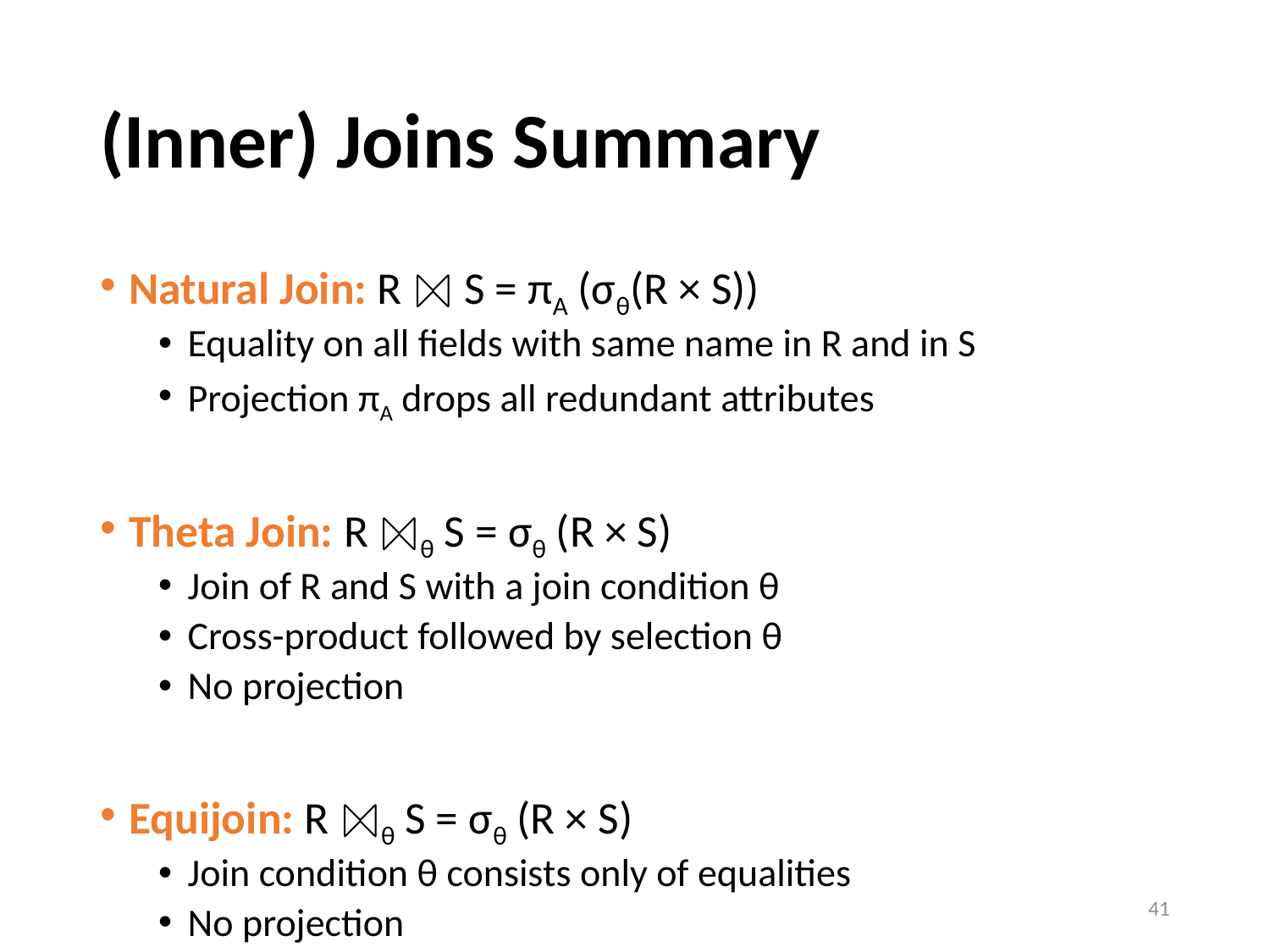

# (Inner) Joins Summary
Natural Join: R ⨝ S = πA (σθ(R × S))
Equality on all fields with same name in R and in S
Projection πA drops all redundant attributes

Theta Join: R ⨝θ S = σθ (R × S)
Join of R and S with a join condition θ
Cross-product followed by selection θ
No projection

Equijoin: R ⨝θ S = σθ (R × S)
Join condition θ consists only of equalities
No projection
41